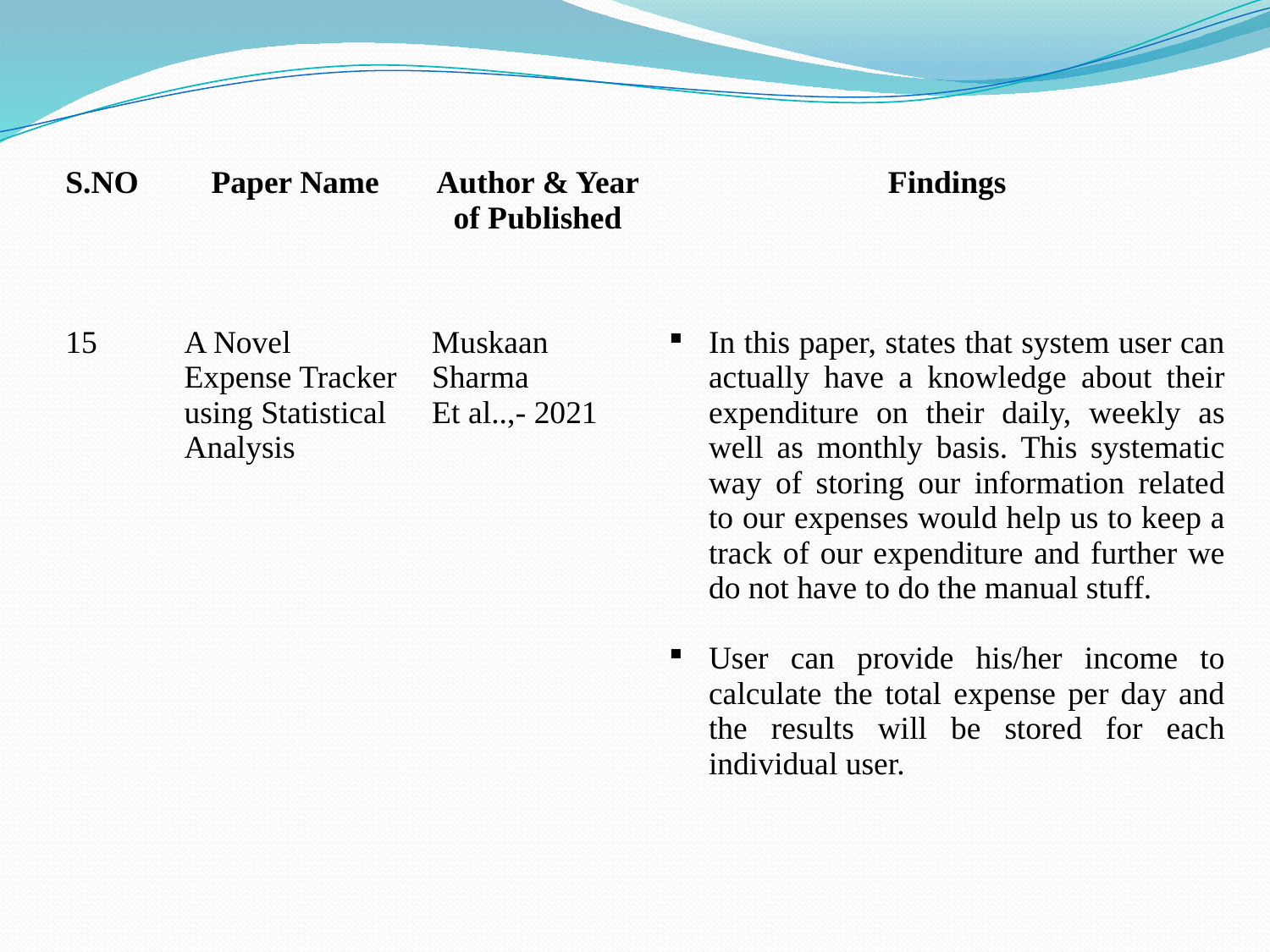

| S.NO | Paper Name | Author & Year of Published | Findings |
| --- | --- | --- | --- |
| 15 | A Novel Expense Tracker using Statistical Analysis | Muskaan Sharma Et al..,- 2021 | In this paper, states that system user can actually have a knowledge about their expenditure on their daily, weekly as well as monthly basis. This systematic way of storing our information related to our expenses would help us to keep a track of our expenditure and further we do not have to do the manual stuff. User can provide his/her income to calculate the total expense per day and the results will be stored for each individual user. |